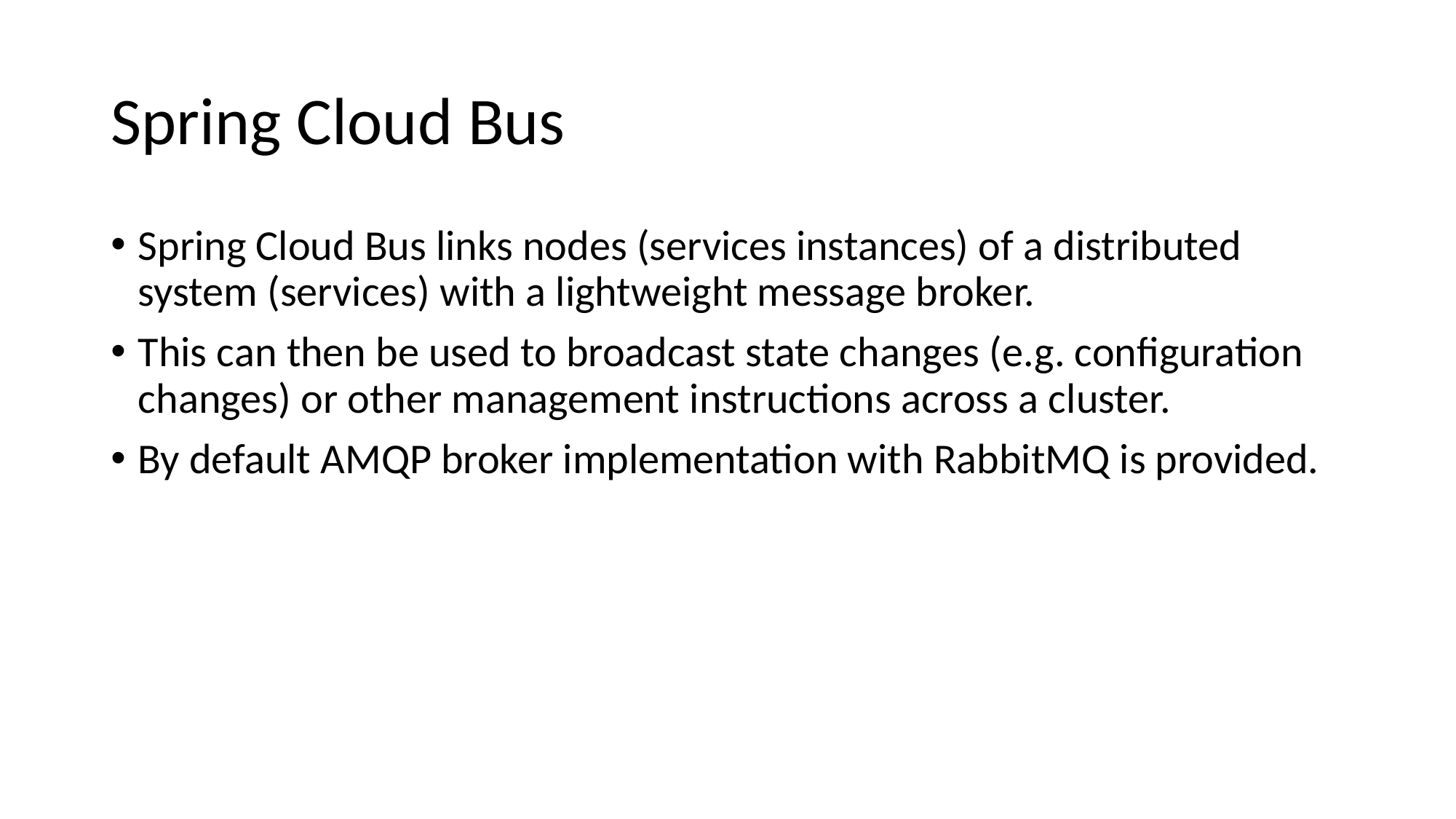

# Spring Cloud Bus
Spring Cloud Bus links nodes (services instances) of a distributed system (services) with a lightweight message broker.
This can then be used to broadcast state changes (e.g. configuration changes) or other management instructions across a cluster.
By default AMQP broker implementation with RabbitMQ is provided.